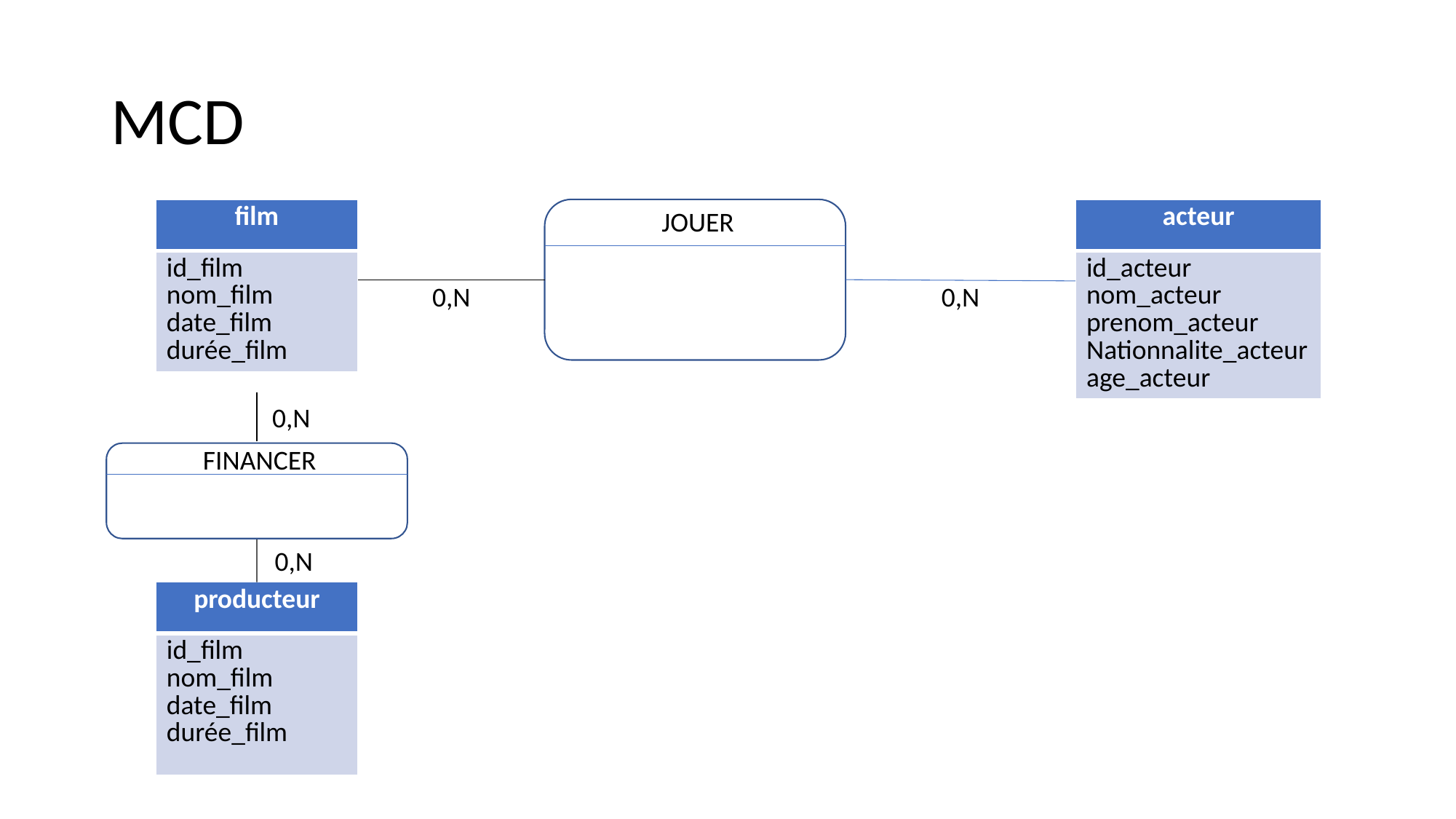

# MCD
| film |
| --- |
| id\_film nom\_film date\_film durée\_film |

JOUER
| acteur |
| --- |
| id\_acteur nom\_acteur prenom\_acteur Nationnalite\_acteur age\_acteur |
0,N
0,N
0,N
FINANCER

0,N
| producteur |
| --- |
| id\_film nom\_film date\_film durée\_film |